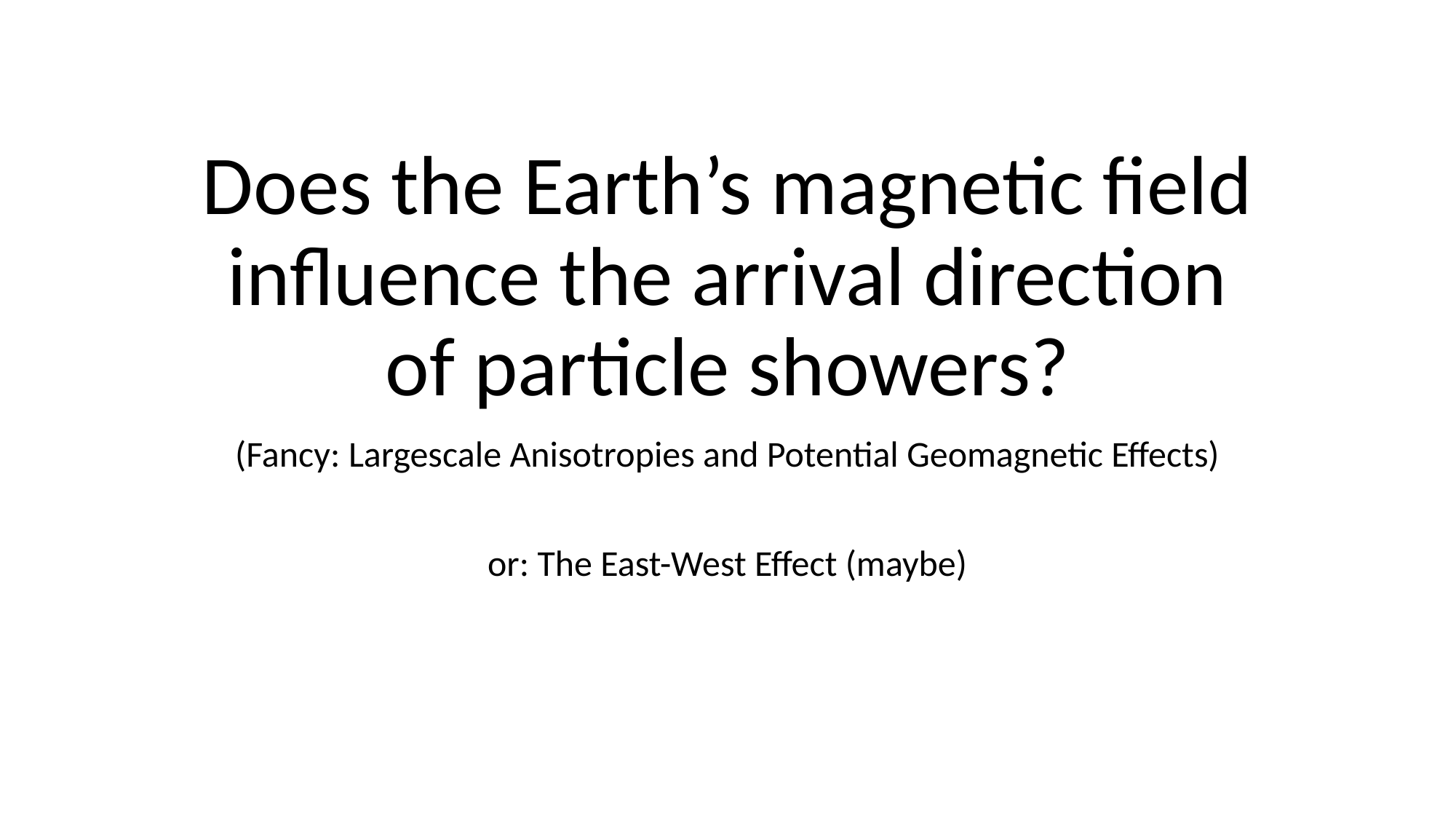

# Does the Earth’s magnetic field influence the arrival direction of particle showers?
(Fancy: Largescale Anisotropies and Potential Geomagnetic Effects)

or: The East-West Effect (maybe)